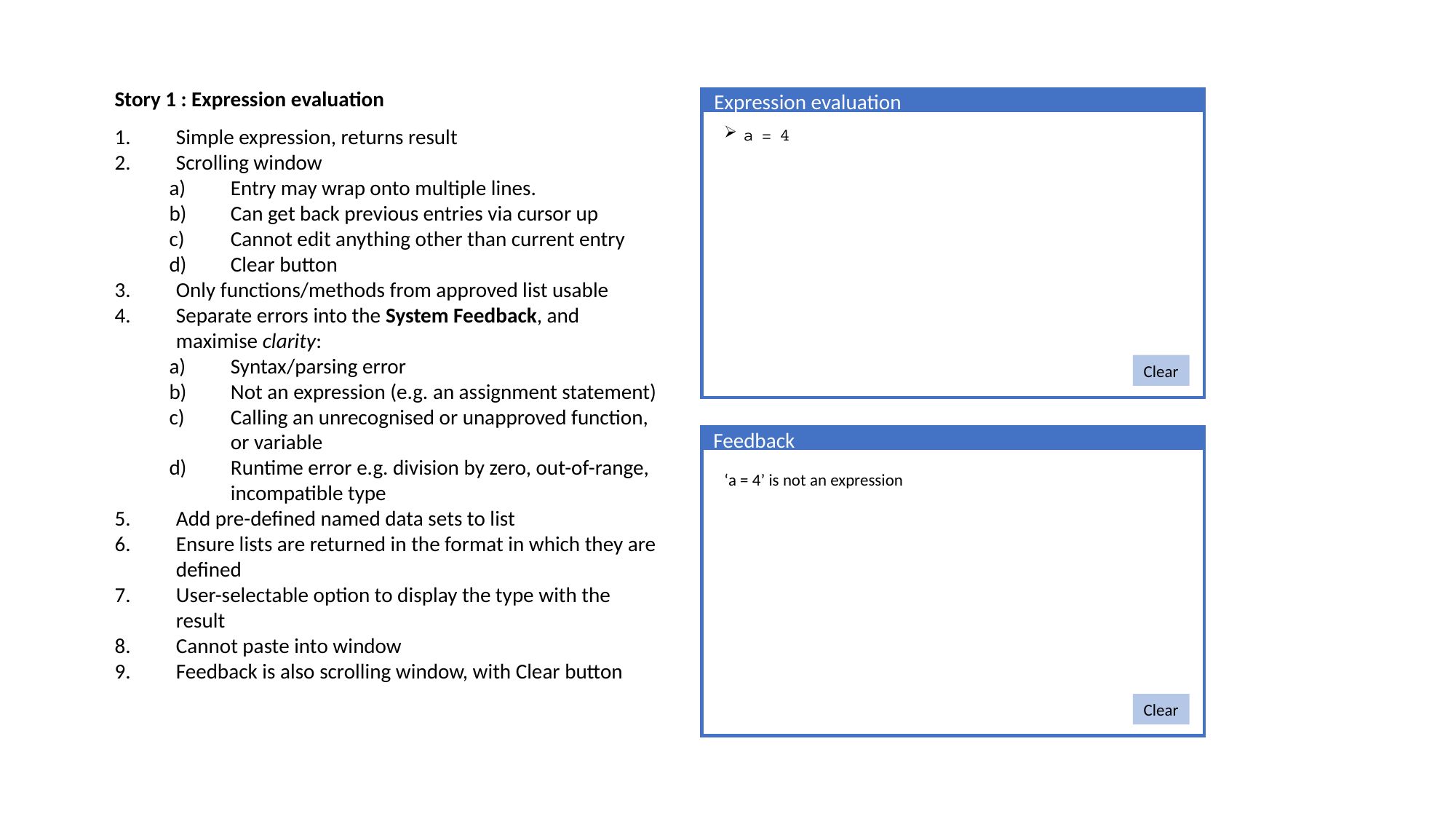

Story 1 : Expression evaluation
Simple expression, returns result
Scrolling window
Entry may wrap onto multiple lines.
Can get back previous entries via cursor up
Cannot edit anything other than current entry
Clear button
Only functions/methods from approved list usable
Separate errors into the System Feedback, and maximise clarity:
Syntax/parsing error
Not an expression (e.g. an assignment statement)
Calling an unrecognised or unapproved function, or variable
Runtime error e.g. division by zero, out-of-range, incompatible type
Add pre-defined named data sets to list
Ensure lists are returned in the format in which they are defined
User-selectable option to display the type with the result
Cannot paste into window
Feedback is also scrolling window, with Clear button
Expression evaluation

a = 4
Clear
Feedback

‘a = 4’ is not an expression
Clear